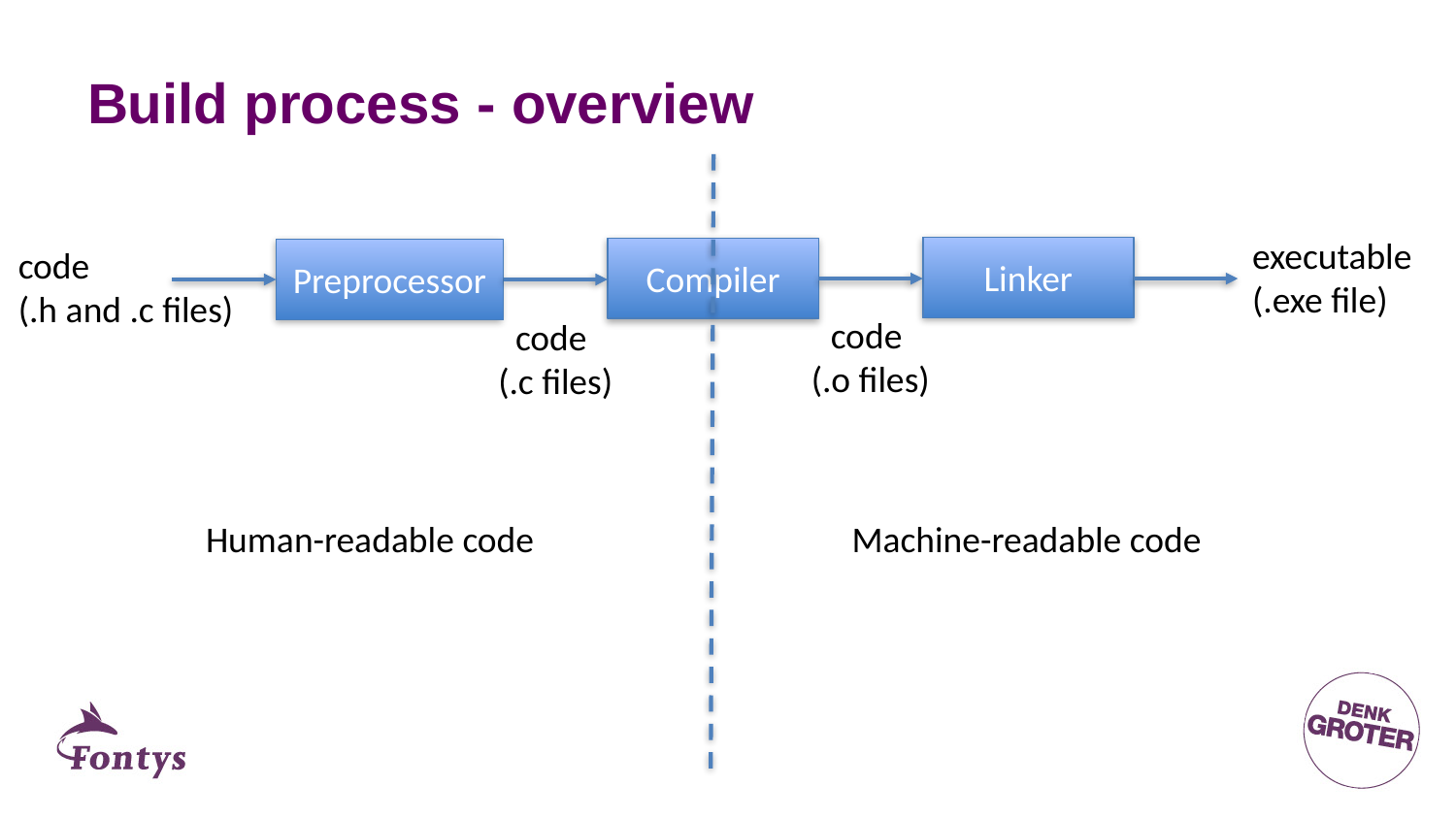

# Build process - overview
executable
(.exe file)
code
(.h and .c files)
Linker
Compiler
Preprocessor
code
(.o files)
code
(.c files)

Human-readable code
Machine-readable code